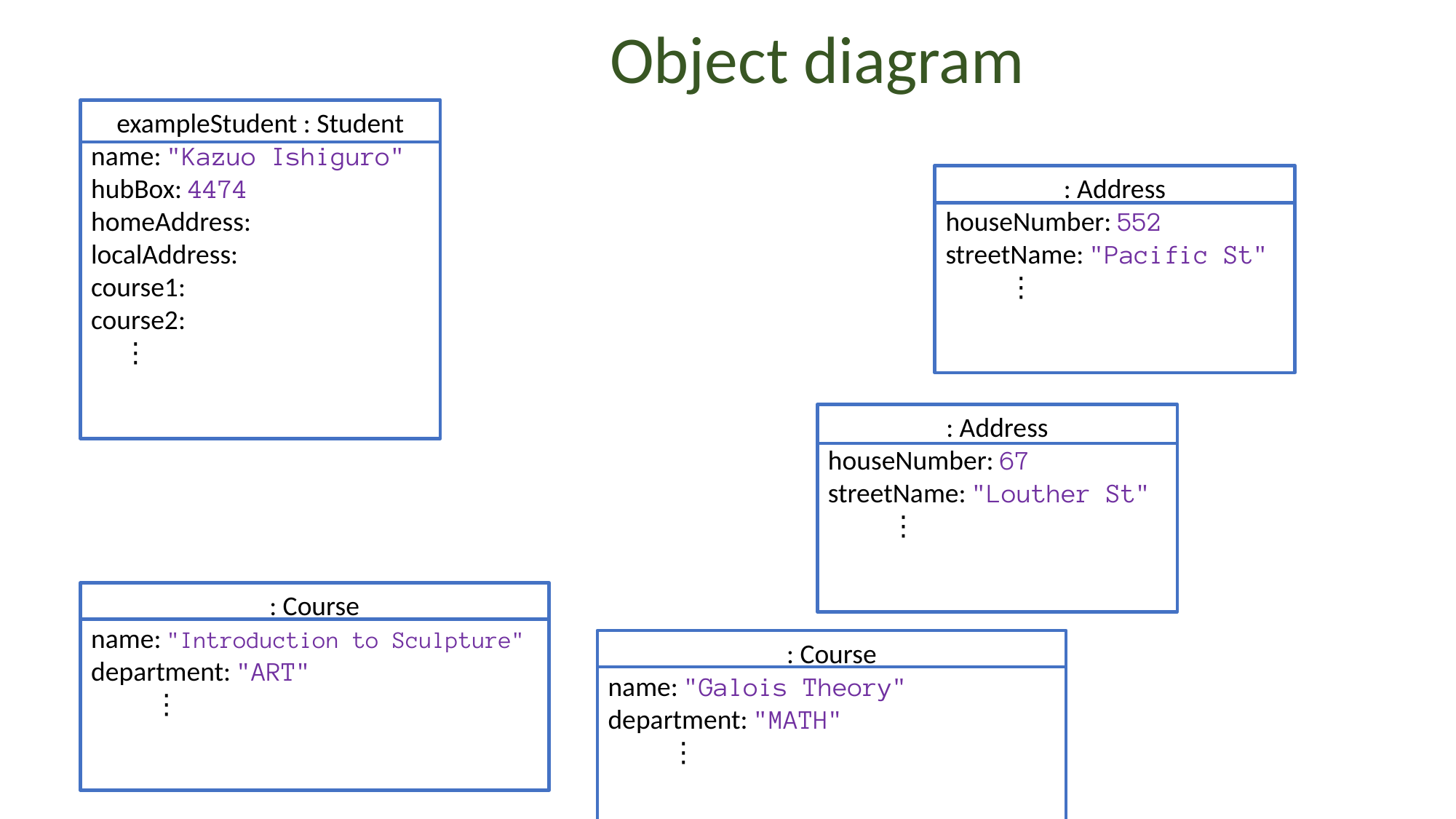

Object diagram
exampleStudent : Student
name: "Kazuo Ishiguro"
hubBox: 4474
homeAddress:
localAddress:
course1:
course2:
     ⋮

: Address
houseNumber: 552
streetName: "Pacific St"
          ⋮

: Address
houseNumber: 67
streetName: "Louther St"
          ⋮

: Course
name: "Introduction to Sculpture"
department: "ART"
          ⋮

: Course
name: "Galois Theory"
department: "MATH"
          ⋮